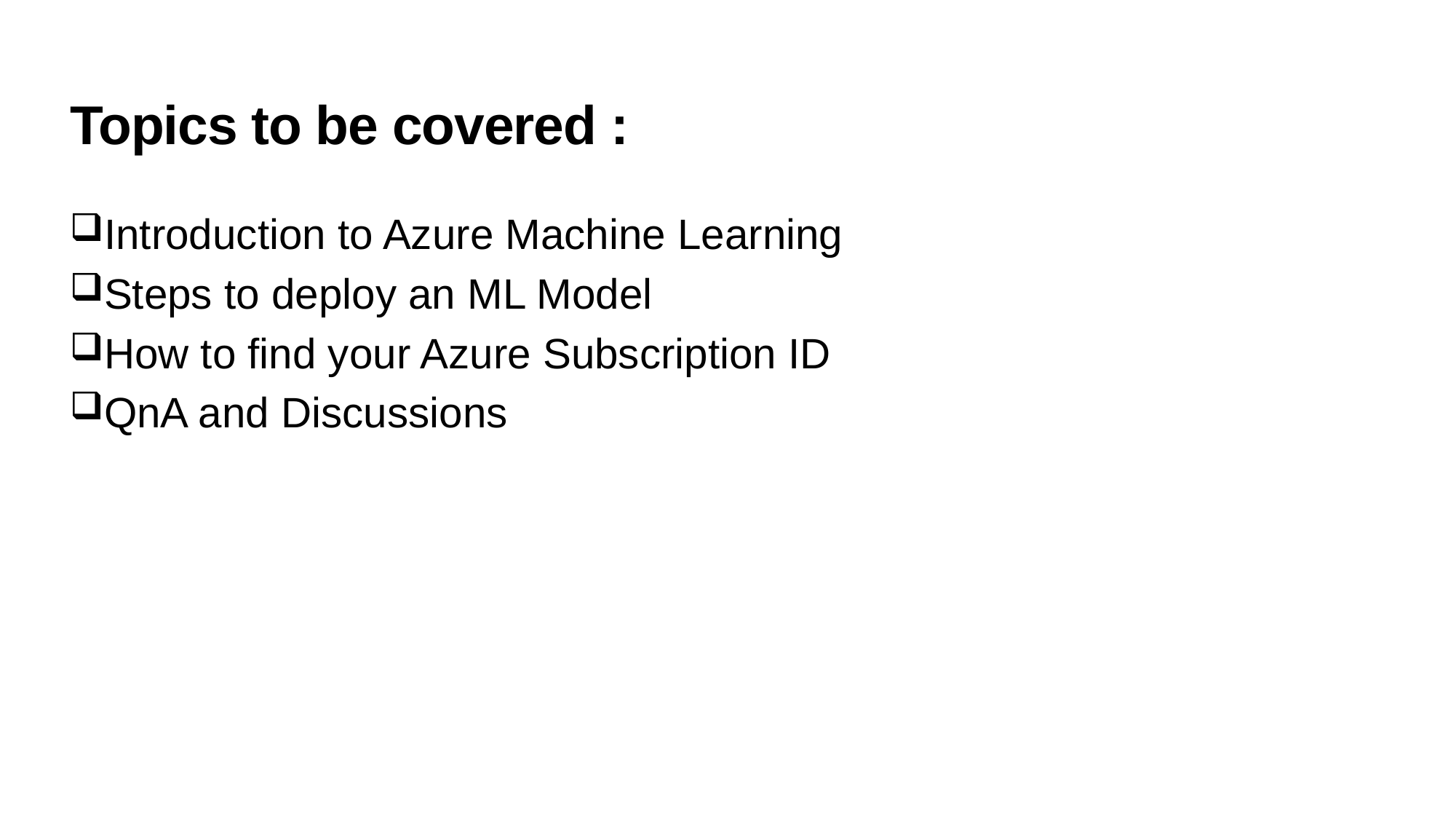

# Topics to be covered :
Introduction to Azure Machine Learning
Steps to deploy an ML Model
How to find your Azure Subscription ID
QnA and Discussions